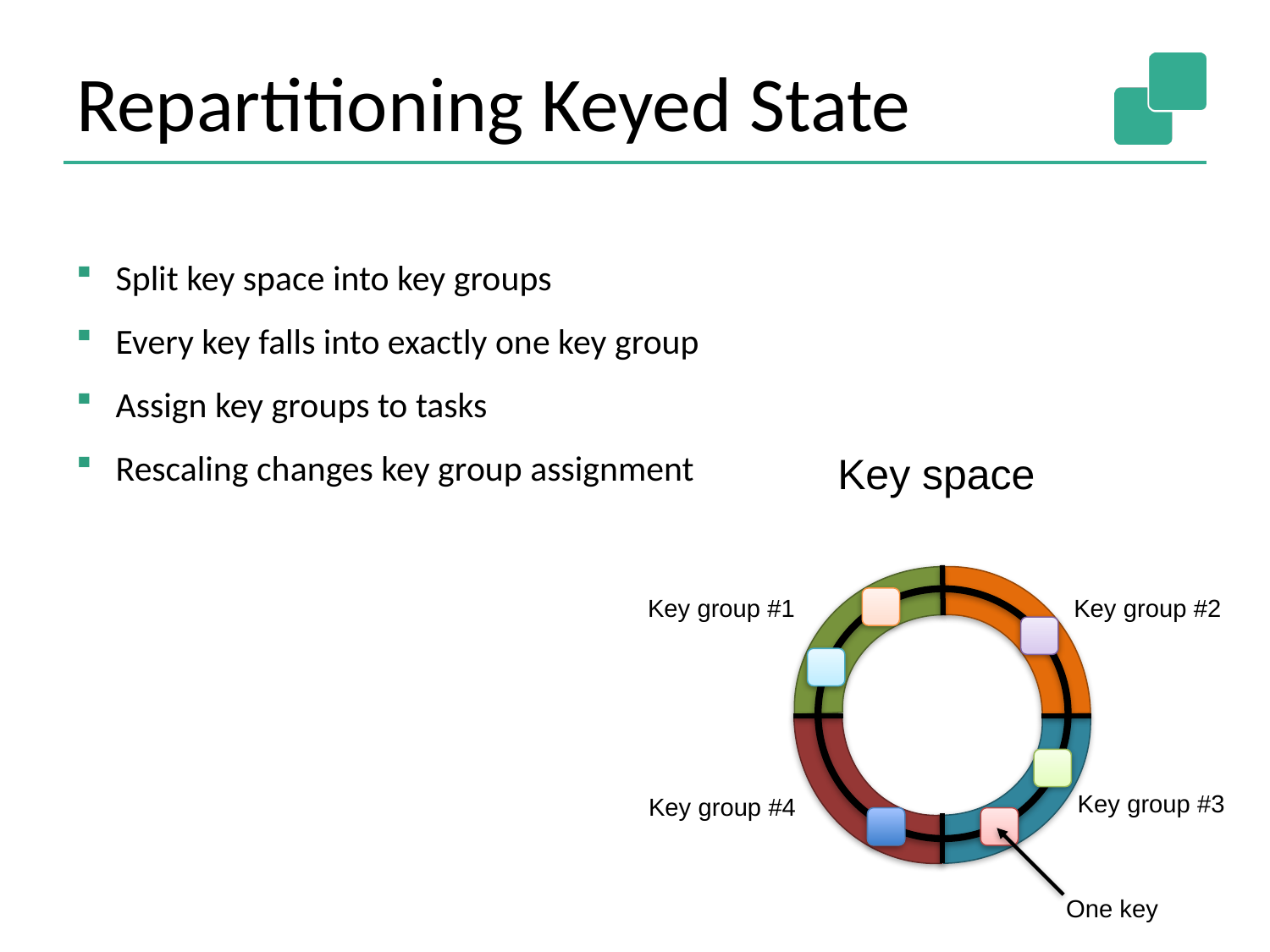

# Repartitioning Keyed State
Split key space into key groups
Every key falls into exactly one key group
Assign key groups to tasks
Rescaling changes key group assignment
Key space

Key group #1
Key group #2

Key group #3
Key group #4

One key